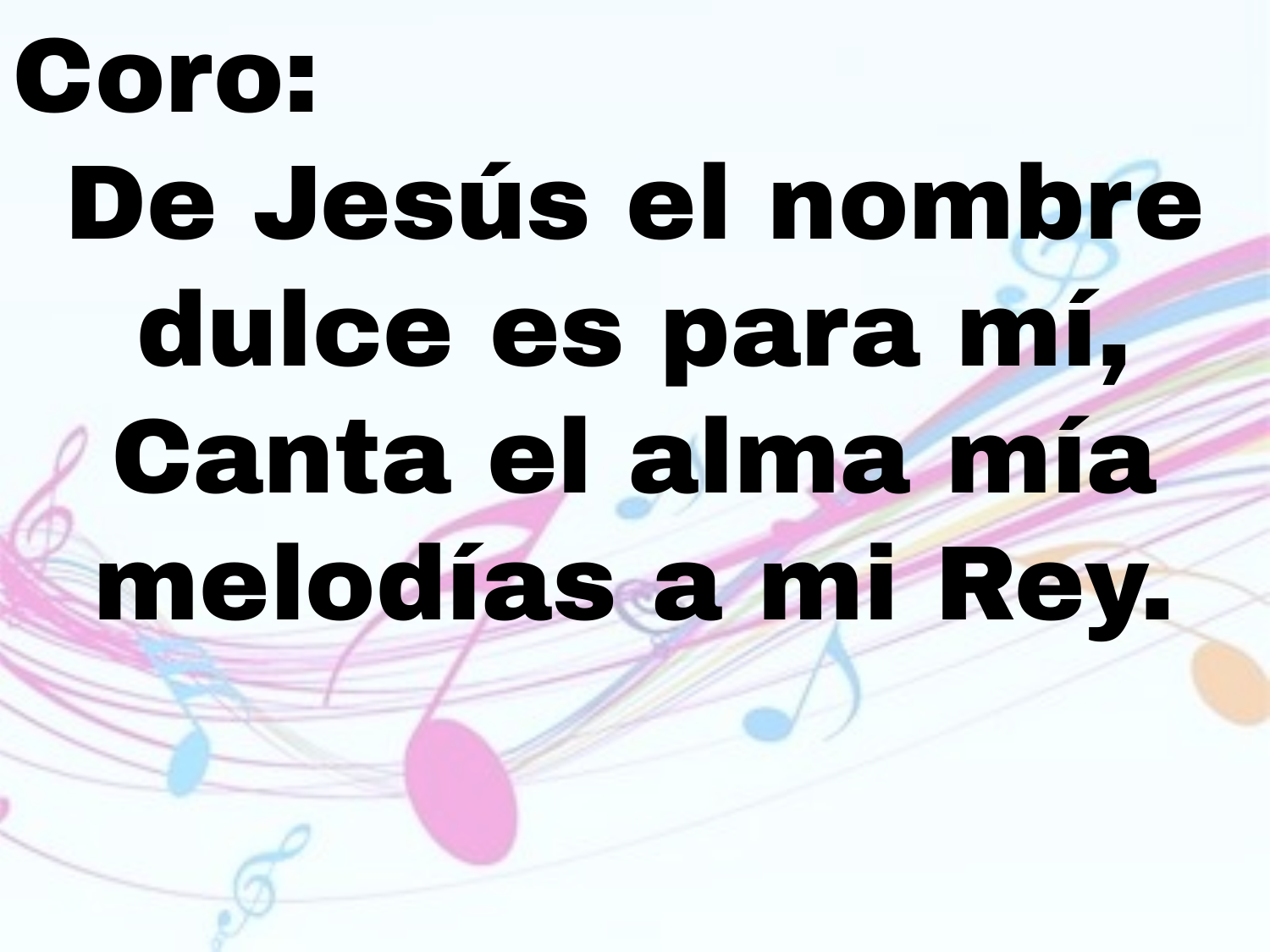

Coro:
De Jesús el nombre dulce es para mí, Canta el alma mía melodías a mi Rey.